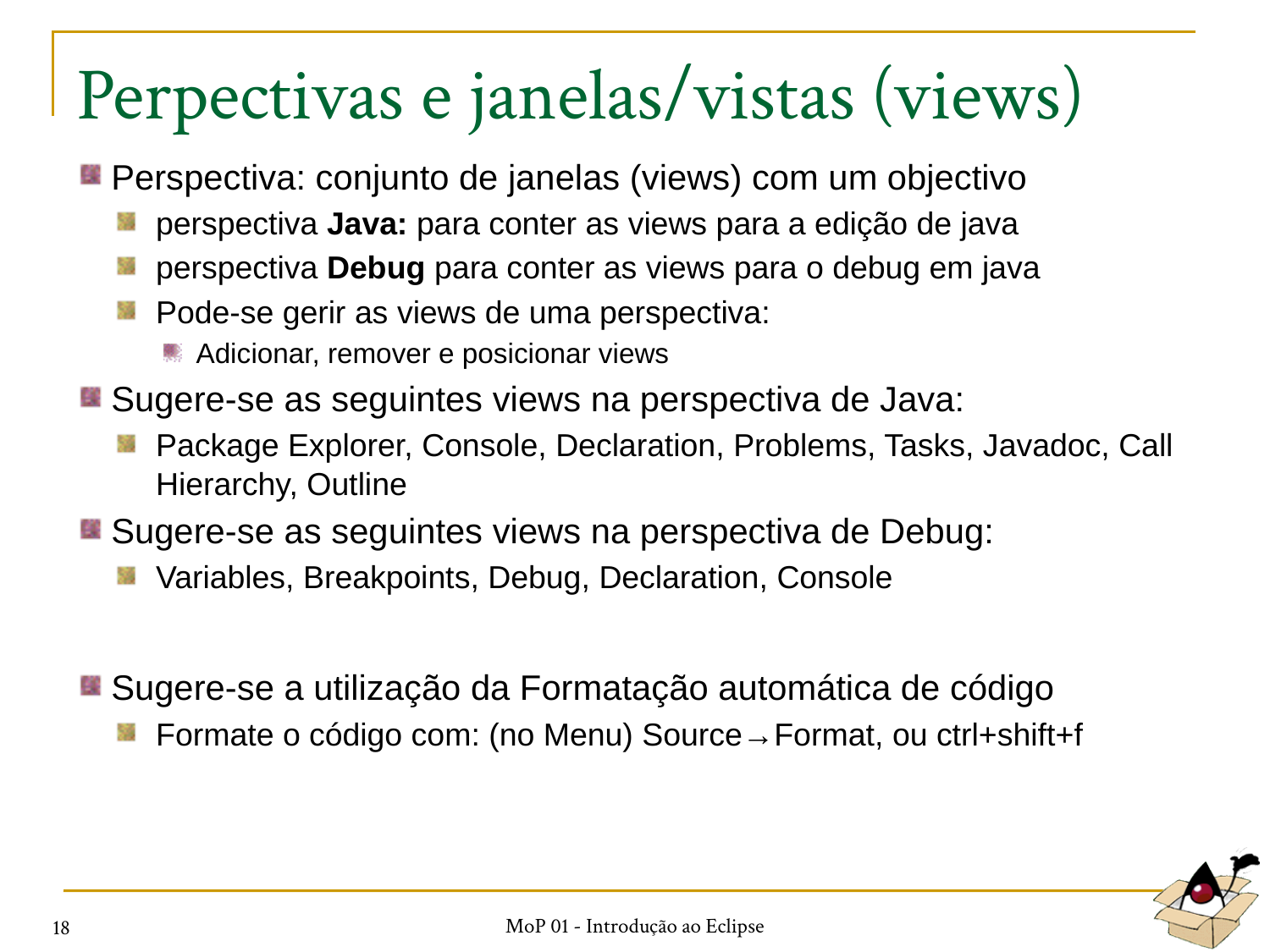

# Perpectivas e janelas/vistas (views)
Perspectiva: conjunto de janelas (views) com um objectivo
perspectiva Java: para conter as views para a edição de java
perspectiva Debug para conter as views para o debug em java
Pode-se gerir as views de uma perspectiva:
Adicionar, remover e posicionar views
Sugere-se as seguintes views na perspectiva de Java:
Package Explorer, Console, Declaration, Problems, Tasks, Javadoc, Call Hierarchy, Outline
Sugere-se as seguintes views na perspectiva de Debug:
Variables, Breakpoints, Debug, Declaration, Console

Sugere-se a utilização da Formatação automática de código
Formate o código com: (no Menu) Source→Format, ou ctrl+shift+f

MoP 01 - Introdução ao Eclipse